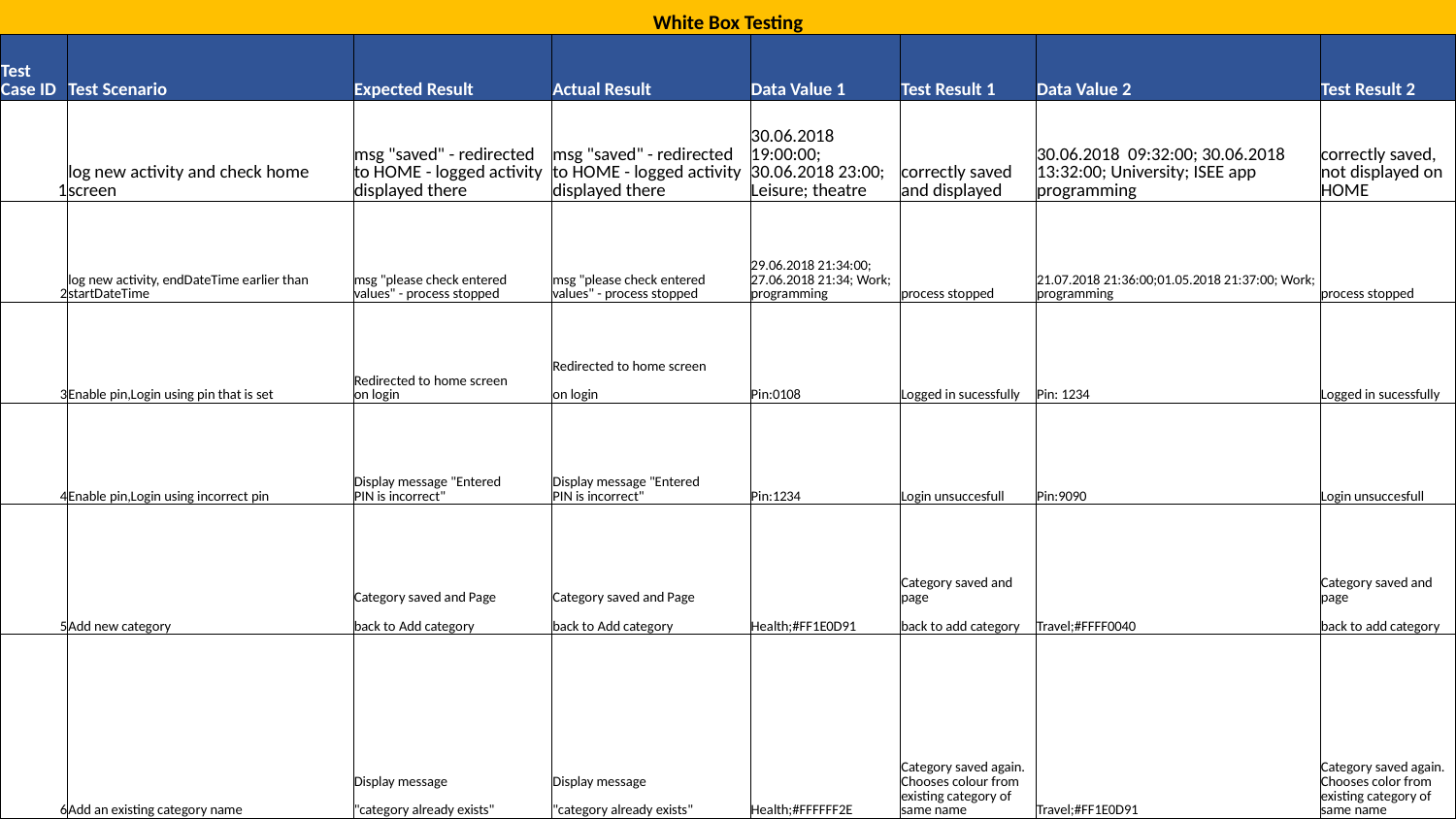

| White Box Testing |  |  |  |  |  |  |  |
| --- | --- | --- | --- | --- | --- | --- | --- |
| Test Case ID | Test Scenario | Expected Result | Actual Result | Data Value 1 | Test Result 1 | Data Value 2 | Test Result 2 |
| 1 | log new activity and check home screen | msg "saved" - redirected to HOME - logged activity displayed there | msg "saved" - redirected to HOME - logged activity displayed there | 30.06.2018 19:00:00; 30.06.2018 23:00; Leisure; theatre | correctly saved and displayed | 30.06.2018 09:32:00; 30.06.2018 13:32:00; University; ISEE app programming | correctly saved, not displayed on HOME |
| 2 | log new activity, endDateTime earlier than startDateTime | msg "please check entered values" - process stopped | msg "please check entered values" - process stopped | 29.06.2018 21:34:00; 27.06.2018 21:34; Work; programming | process stopped | 21.07.2018 21:36:00;01.05.2018 21:37:00; Work; programming | process stopped |
| 3 | Enable pin,Login using pin that is set | Redirected to home screen on login | Redirected to home screen on login | Pin:0108 | Logged in sucessfully | Pin: 1234 | Logged in sucessfully |
| 4 | Enable pin,Login using incorrect pin | Display message "Entered PIN is incorrect" | Display message "Entered PIN is incorrect" | Pin:1234 | Login unsuccesfull | Pin:9090 | Login unsuccesfull |
| 5 | Add new category | Category saved and Page back to Add category | Category saved and Page back to Add category | Health;#FF1E0D91 | Category saved and page back to add category | Travel;#FFFF0040 | Category saved and page back to add category |
| 6 | Add an existing category name | Display message "category already exists" | Display message "category already exists" | Health;#FFFFFF2E | Category saved again. Chooses colour from existing category of same name | Travel;#FF1E0D91 | Category saved again. Chooses color from existing category of same name |